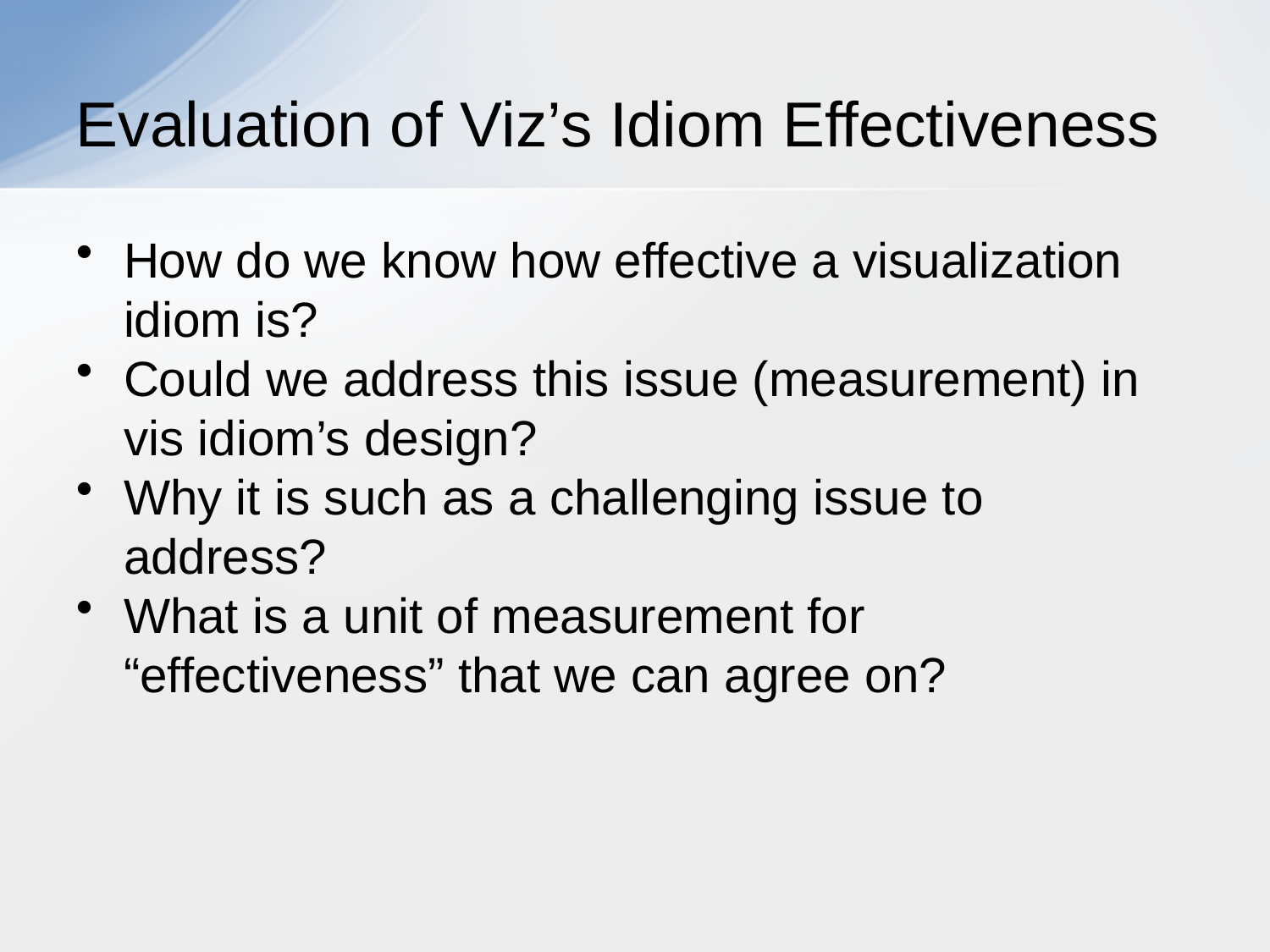

# Evaluation of Viz’s Idiom Effectiveness
How do we know how effective a visualization idiom is?
Could we address this issue (measurement) in vis idiom’s design?
Why it is such as a challenging issue to address?
What is a unit of measurement for “effectiveness” that we can agree on?